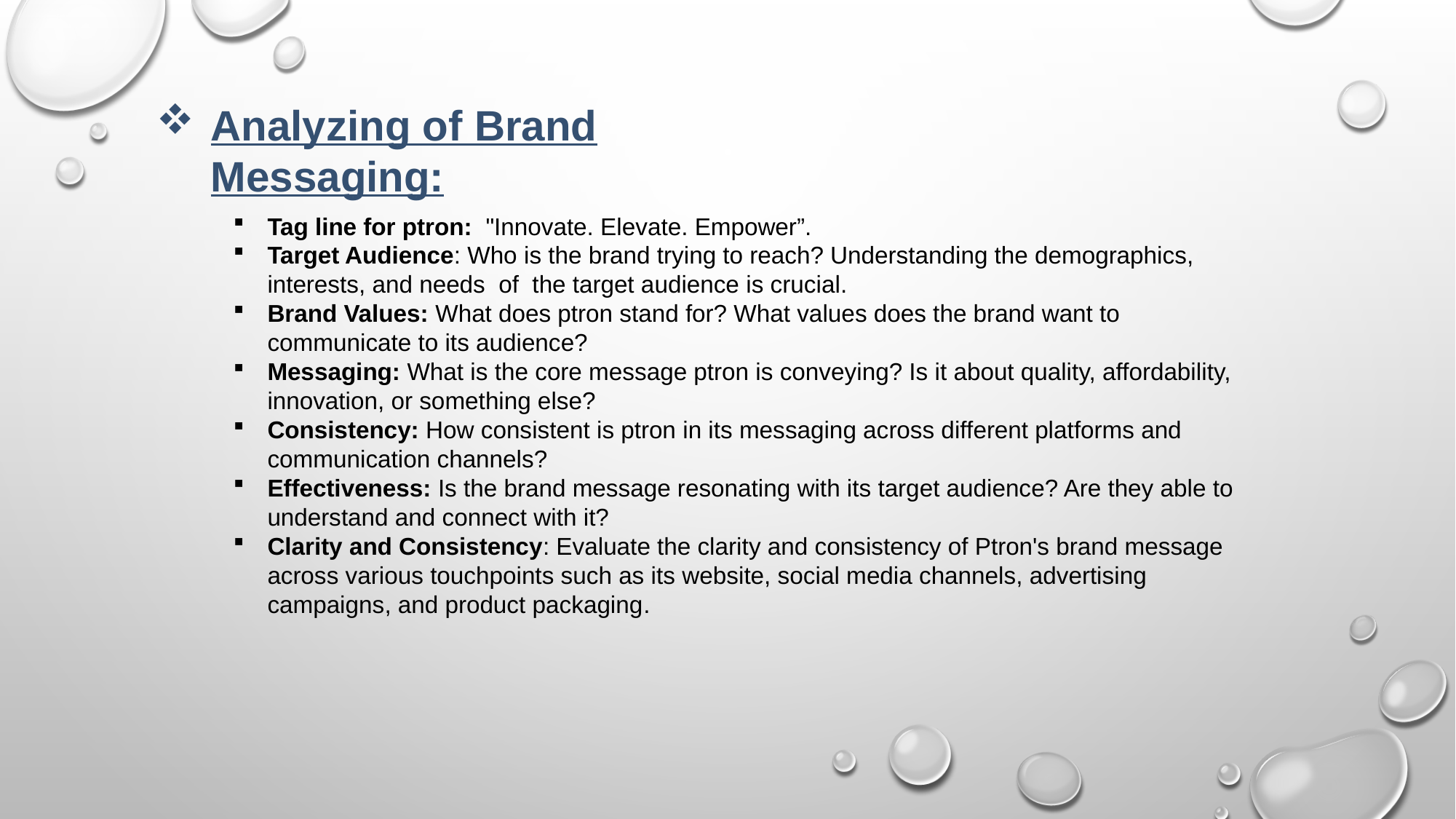

Analyzing of Brand Messaging:
Tag line for ptron:  "Innovate. Elevate. Empower”.
Target Audience: Who is the brand trying to reach? Understanding the demographics, interests, and needs  of  the target audience is crucial.
Brand Values: What does ptron stand for? What values does the brand want to communicate to its audience?
Messaging: What is the core message ptron is conveying? Is it about quality, affordability, innovation, or something else?
Consistency: How consistent is ptron in its messaging across different platforms and communication channels?
Effectiveness: Is the brand message resonating with its target audience? Are they able to understand and connect with it?
Clarity and Consistency: Evaluate the clarity and consistency of Ptron's brand message across various touchpoints such as its website, social media channels, advertising campaigns, and product packaging.